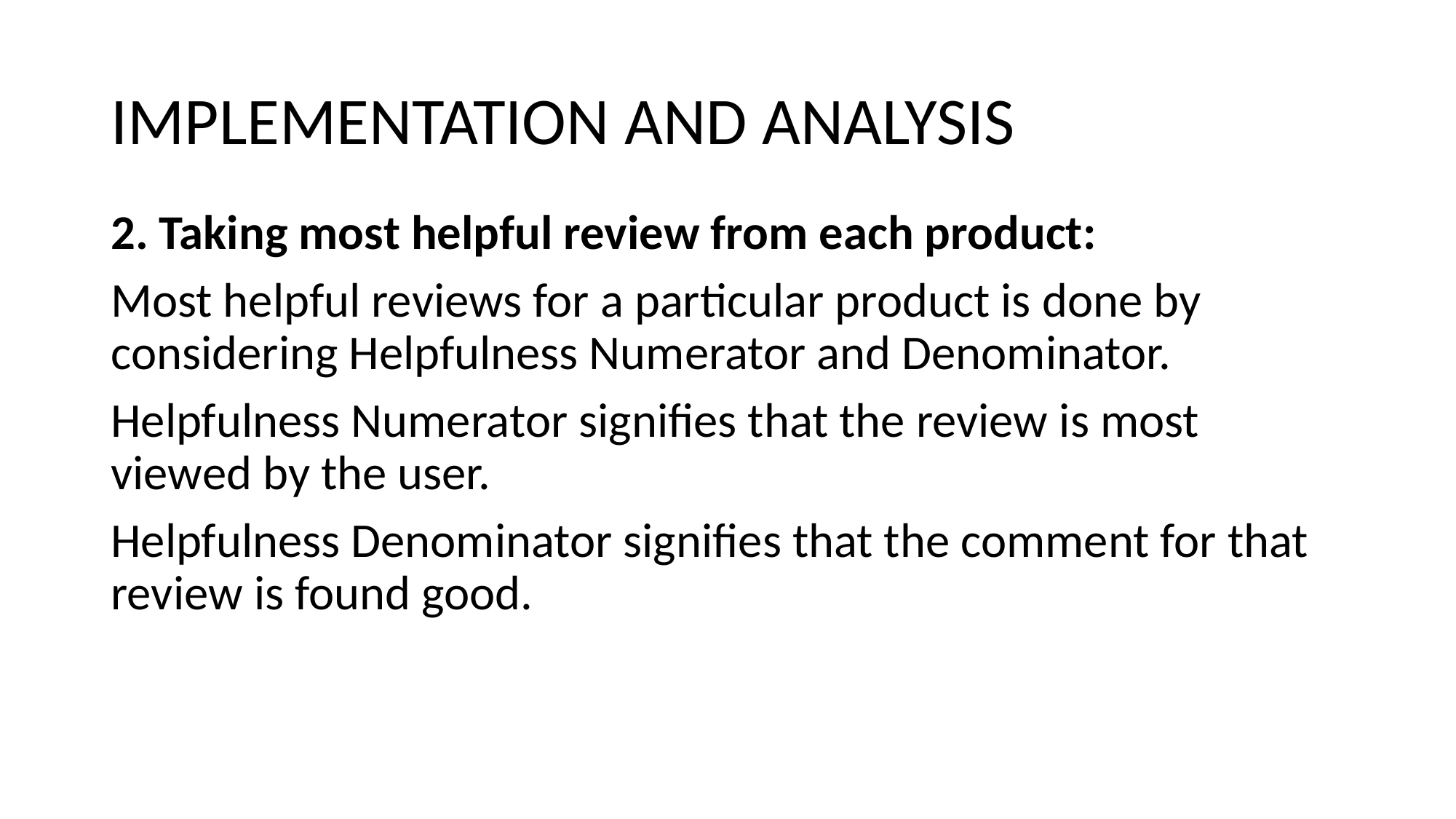

# IMPLEMENTATION AND ANALYSIS
2. Taking most helpful review from each product:
Most helpful reviews for a particular product is done by considering Helpfulness Numerator and Denominator.
Helpfulness Numerator signifies that the review is most viewed by the user.
Helpfulness Denominator signifies that the comment for that review is found good.